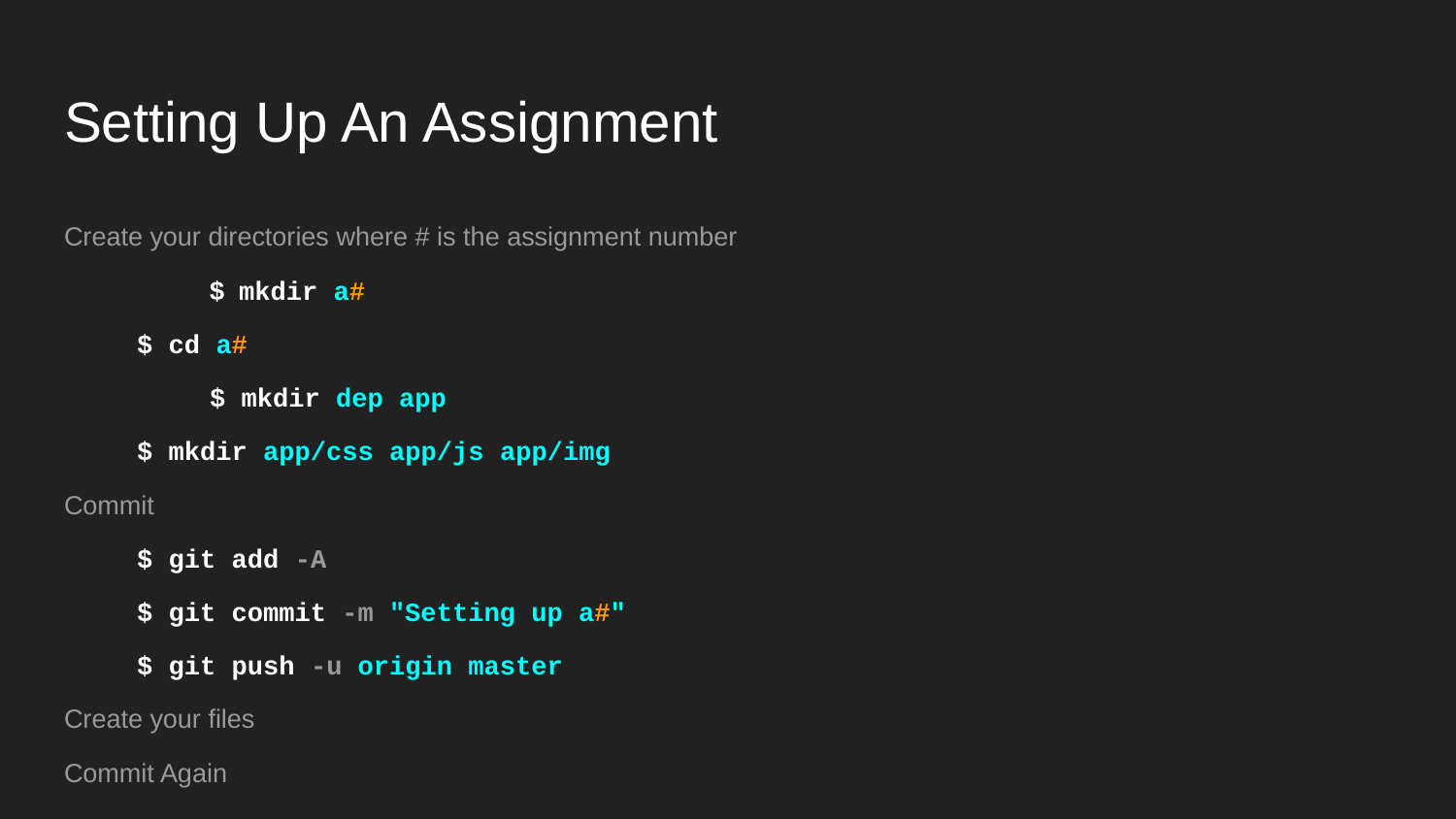

# Setting Up An Assignment
Create your directories where # is the assignment number
	$  mkdir a#
$ cd a#
	$ mkdir dep app
$ mkdir app/css app/js app/img
Commit
$ git add -A
$ git commit -m "Setting up a#"
$ git push -u origin master
Create your files
Commit Again